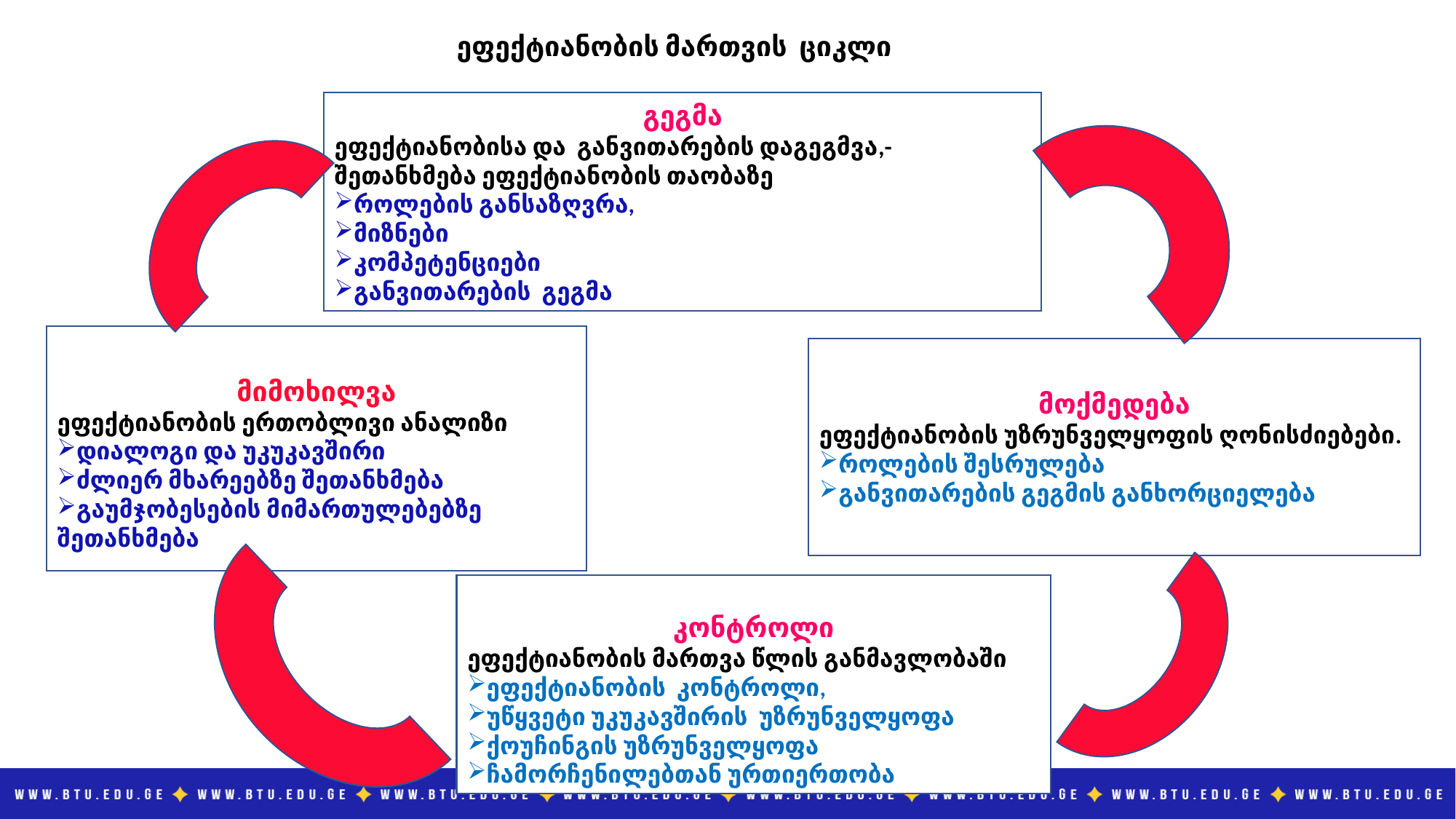

ეფექტიანობის მართვის  ციკლი
გეგმა
ეფექტიანობისა და  განვითარების დაგეგმვა,-შეთანხმება ეფექტიანობის თაობაზე
როლების განსაზღვრა,
მიზნები
კომპეტენციები
განვითარების  გეგმა

მიმოხილვა
ეფექტიანობის ერთობლივი ანალიზი
დიალოგი და უკუკავშირი
ძლიერ მხარეებზე შეთანხმება
გაუმჯობესების მიმართულებებზე შეთანხმება
მოქმედება
ეფექტიანობის უზრუნველყოფის ღონისძიებები.
როლების შესრულება
განვითარების გეგმის განხორციელება

კონტროლი
ეფექტიანობის მართვა წლის განმავლობაში
ეფექტიანობის  კონტროლი,
უწყვეტი უკუკავშირის  უზრუნველყოფა
ქოუჩინგის უზრუნველყოფა
ჩამორჩენილებთან ურთიერთობა